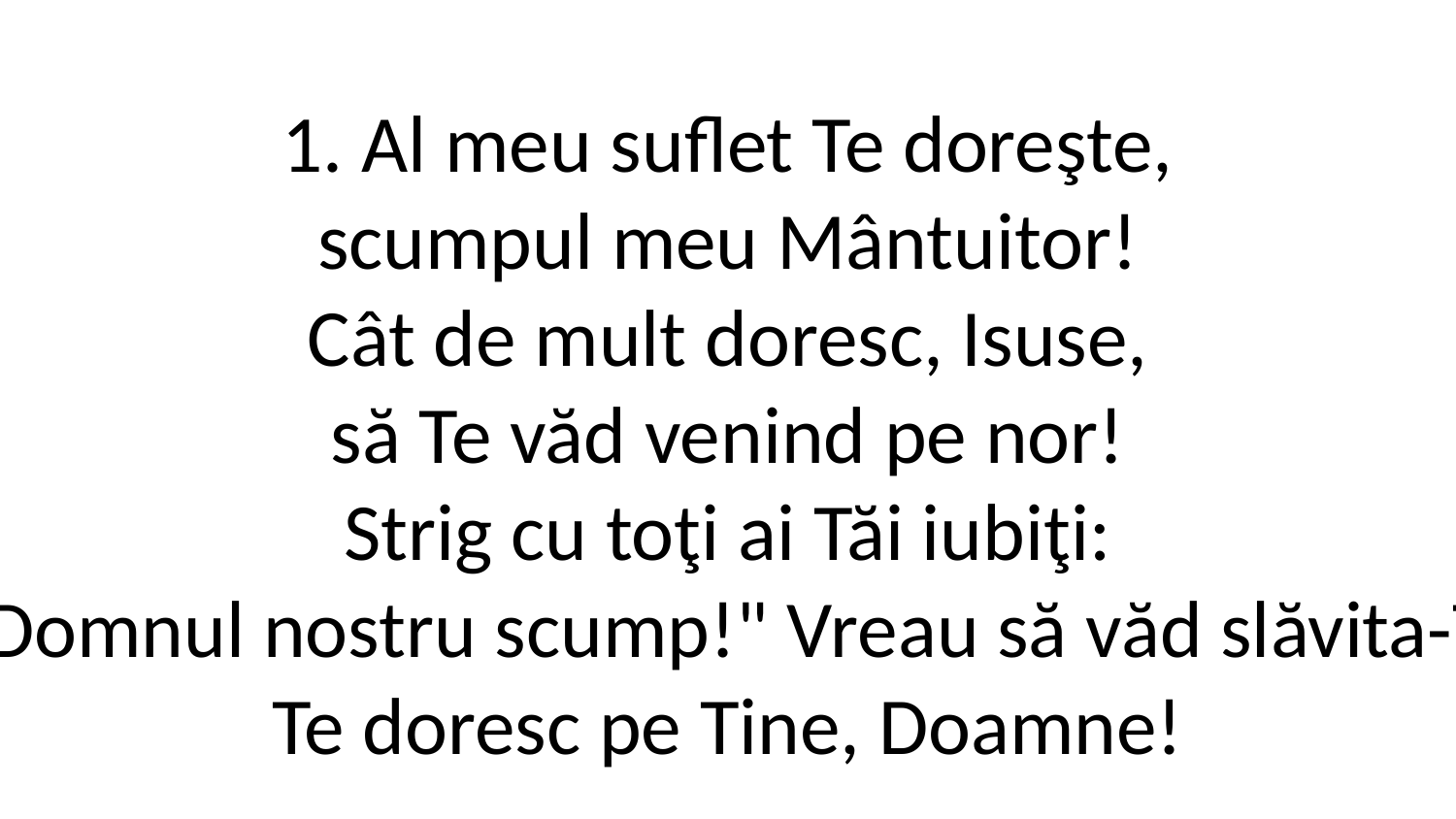

1. Al meu suflet Te doreşte,
scumpul meu Mântuitor!
Cât de mult doresc, Isuse,
să Te văd venind pe nor!
Strig cu toţi ai Tăi iubiţi:
 Vino, Domnul nostru scump!" Vreau să văd slăvita-Ți faţă,
Te doresc pe Tine, Doamne!